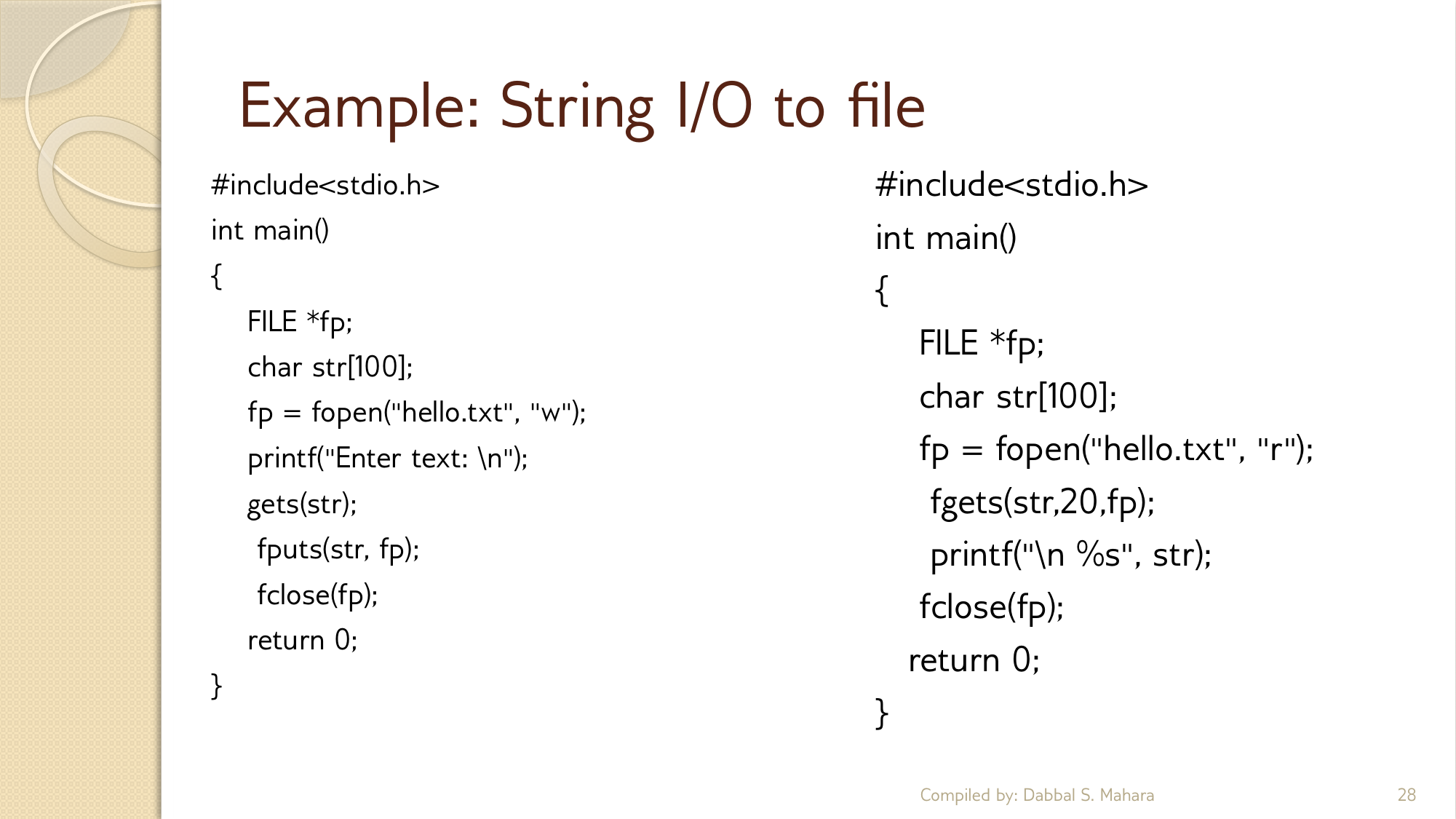

# Example: String I/O to file
#include<stdio.h>
int main()
{
    FILE *fp;
    char str[100];
    fp = fopen("hello.txt", "r");
     fgets(str,20,fp);
     printf("\n %s", str);
    fclose(fp);
   return 0;
}

#include<stdio.h>
int main()
{
    FILE *fp;
    char str[100];
    fp = fopen("hello.txt", "w");
    printf("Enter text: \n");
    gets(str);
     fputs(str, fp);
     fclose(fp);
    return 0;
}

Compiled by: Dabbal S. Mahara
28